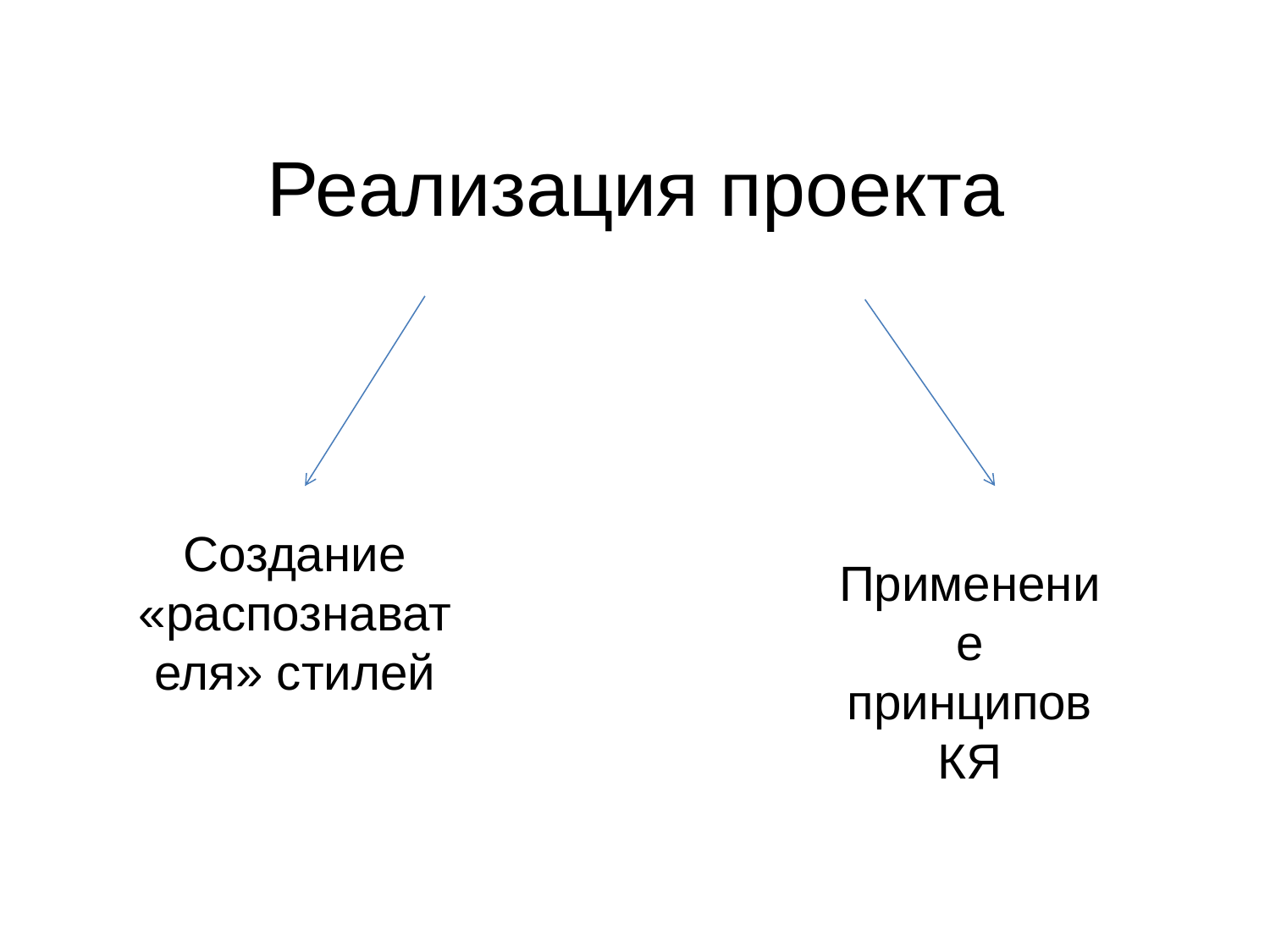

# Реализация проекта
Создание «распознавателя» стилей
Применение принципов КЯ